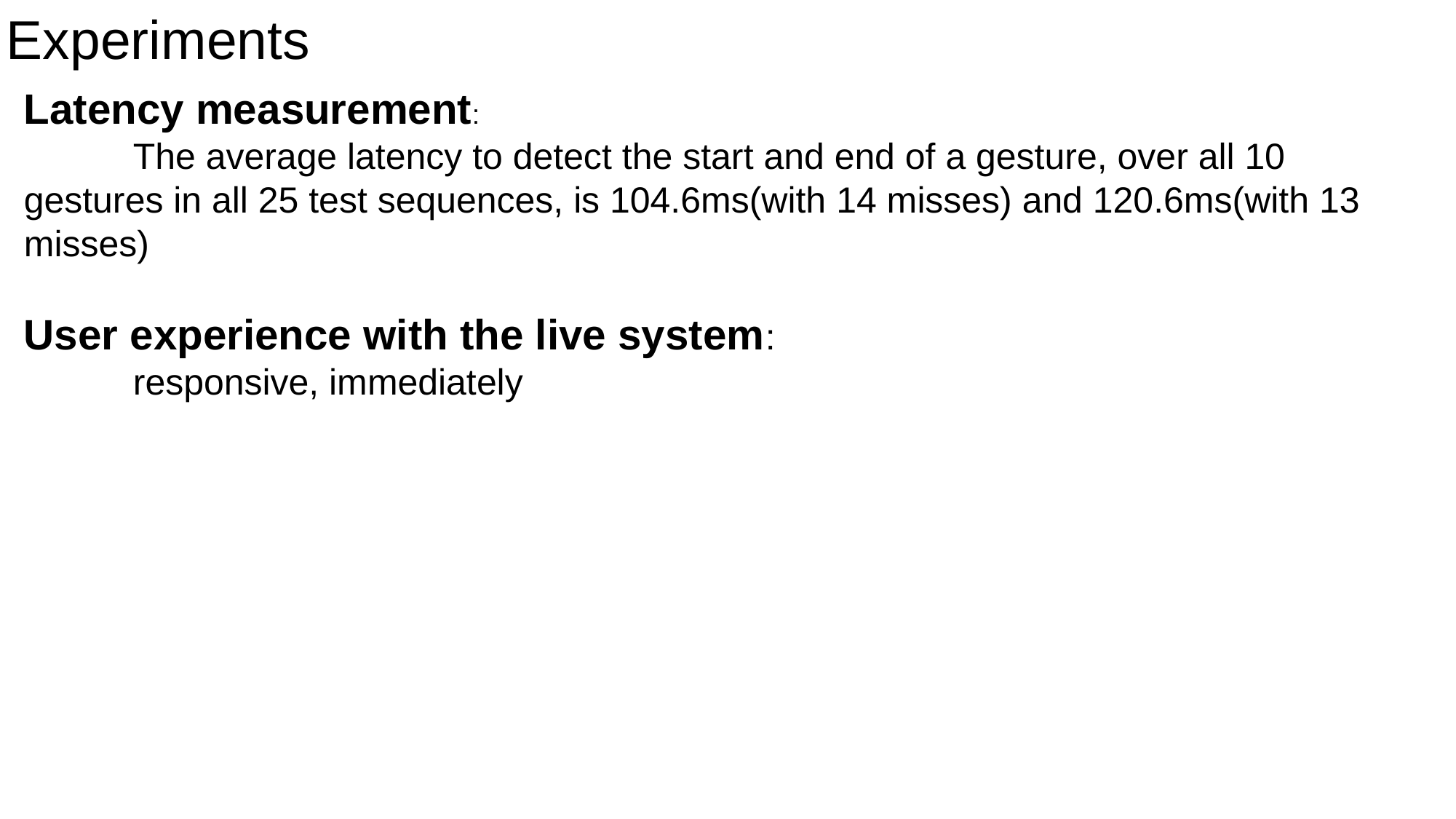

Experiments
Latency measurement:
	The average latency to detect the start and end of a gesture, over all 10 gestures in all 25 test sequences, is 104.6ms(with 14 misses) and 120.6ms(with 13 misses)

User experience with the live system:
	responsive, immediately